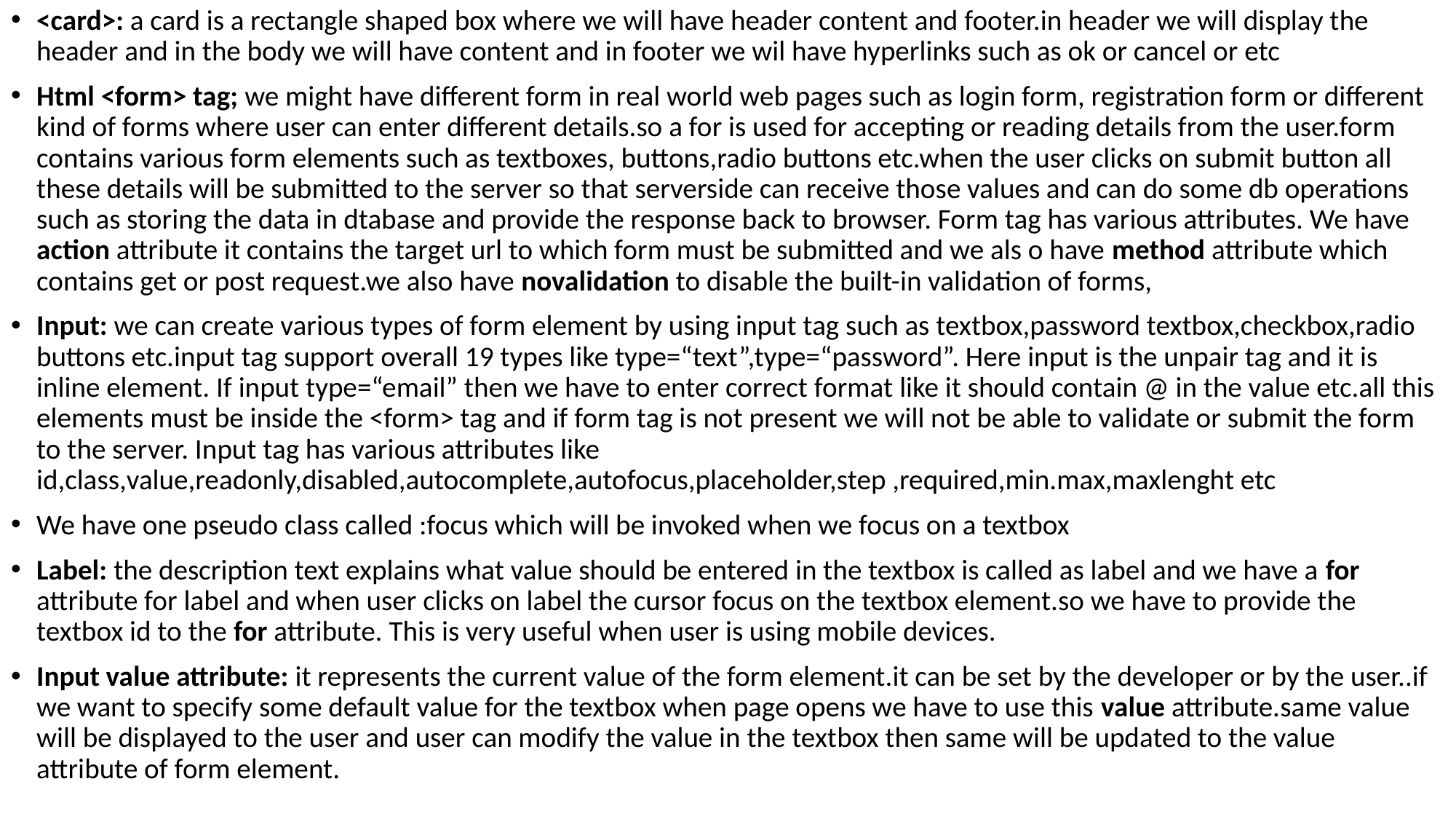

<card>: a card is a rectangle shaped box where we will have header content and footer.in header we will display the header and in the body we will have content and in footer we wil have hyperlinks such as ok or cancel or etc
Html <form> tag; we might have different form in real world web pages such as login form, registration form or different kind of forms where user can enter different details.so a for is used for accepting or reading details from the user.form contains various form elements such as textboxes, buttons,radio buttons etc.when the user clicks on submit button all these details will be submitted to the server so that serverside can receive those values and can do some db operations such as storing the data in dtabase and provide the response back to browser. Form tag has various attributes. We have action attribute it contains the target url to which form must be submitted and we als o have method attribute which contains get or post request.we also have novalidation to disable the built-in validation of forms,
Input: we can create various types of form element by using input tag such as textbox,password textbox,checkbox,radio buttons etc.input tag support overall 19 types like type=“text”,type=“password”. Here input is the unpair tag and it is inline element. If input type=“email” then we have to enter correct format like it should contain @ in the value etc.all this elements must be inside the <form> tag and if form tag is not present we will not be able to validate or submit the form to the server. Input tag has various attributes like id,class,value,readonly,disabled,autocomplete,autofocus,placeholder,step ,required,min.max,maxlenght etc
We have one pseudo class called :focus which will be invoked when we focus on a textbox
Label: the description text explains what value should be entered in the textbox is called as label and we have a for attribute for label and when user clicks on label the cursor focus on the textbox element.so we have to provide the textbox id to the for attribute. This is very useful when user is using mobile devices.
Input value attribute: it represents the current value of the form element.it can be set by the developer or by the user..if we want to specify some default value for the textbox when page opens we have to use this value attribute.same value will be displayed to the user and user can modify the value in the textbox then same will be updated to the value attribute of form element.